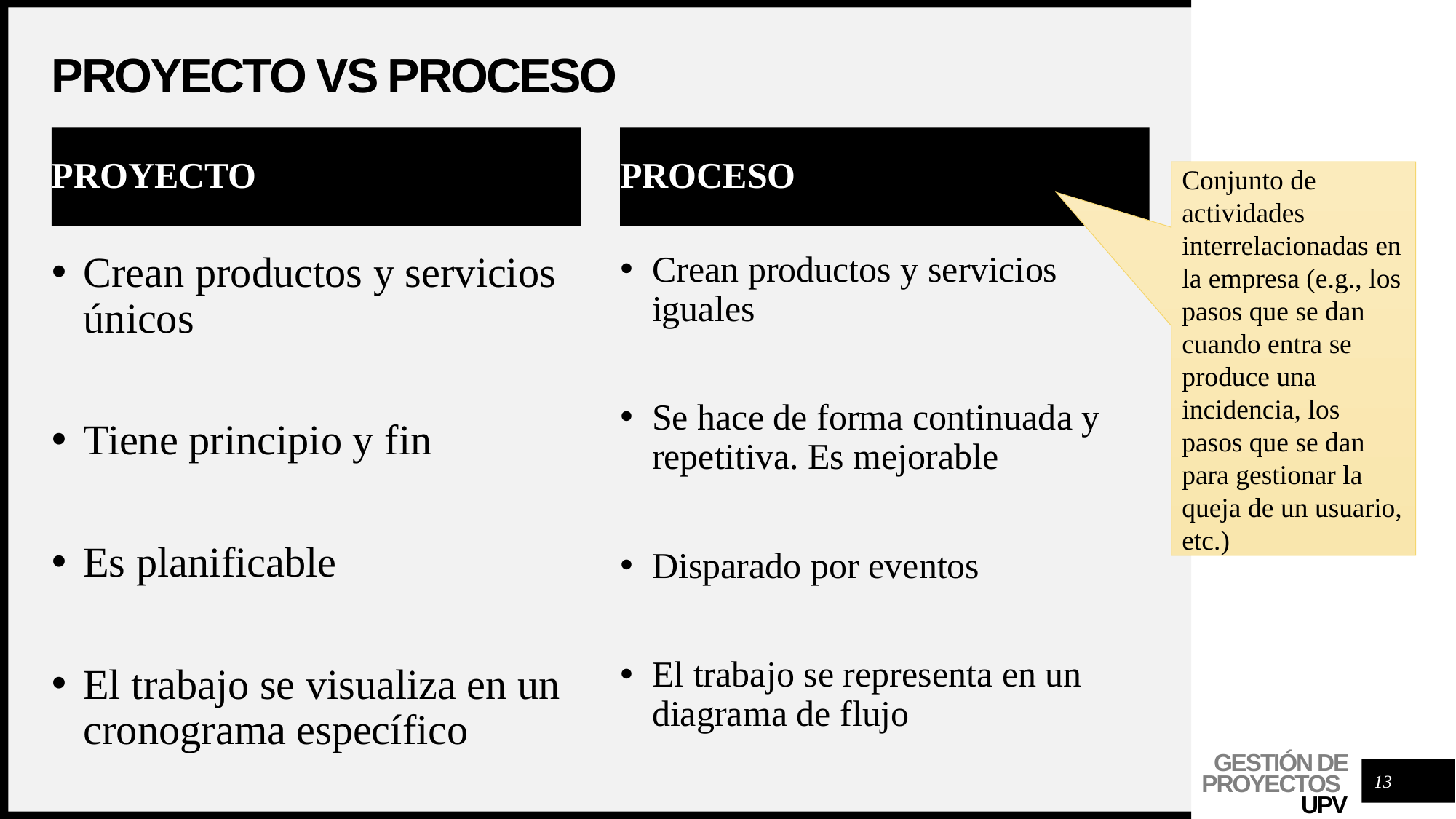

# Proyecto vs proceso
PROYECTO
PROCESO
Conjunto de actividades interrelacionadas en la empresa (e.g., los pasos que se dan cuando entra se produce una incidencia, los pasos que se dan para gestionar la queja de un usuario, etc.)
Crean productos y servicios únicos

Tiene principio y fin

Es planificable

El trabajo se visualiza en un cronograma específico
Crean productos y servicios  iguales

Se hace de forma continuada y repetitiva. Es mejorable

Disparado por eventos

El trabajo se representa en un diagrama de flujo

13